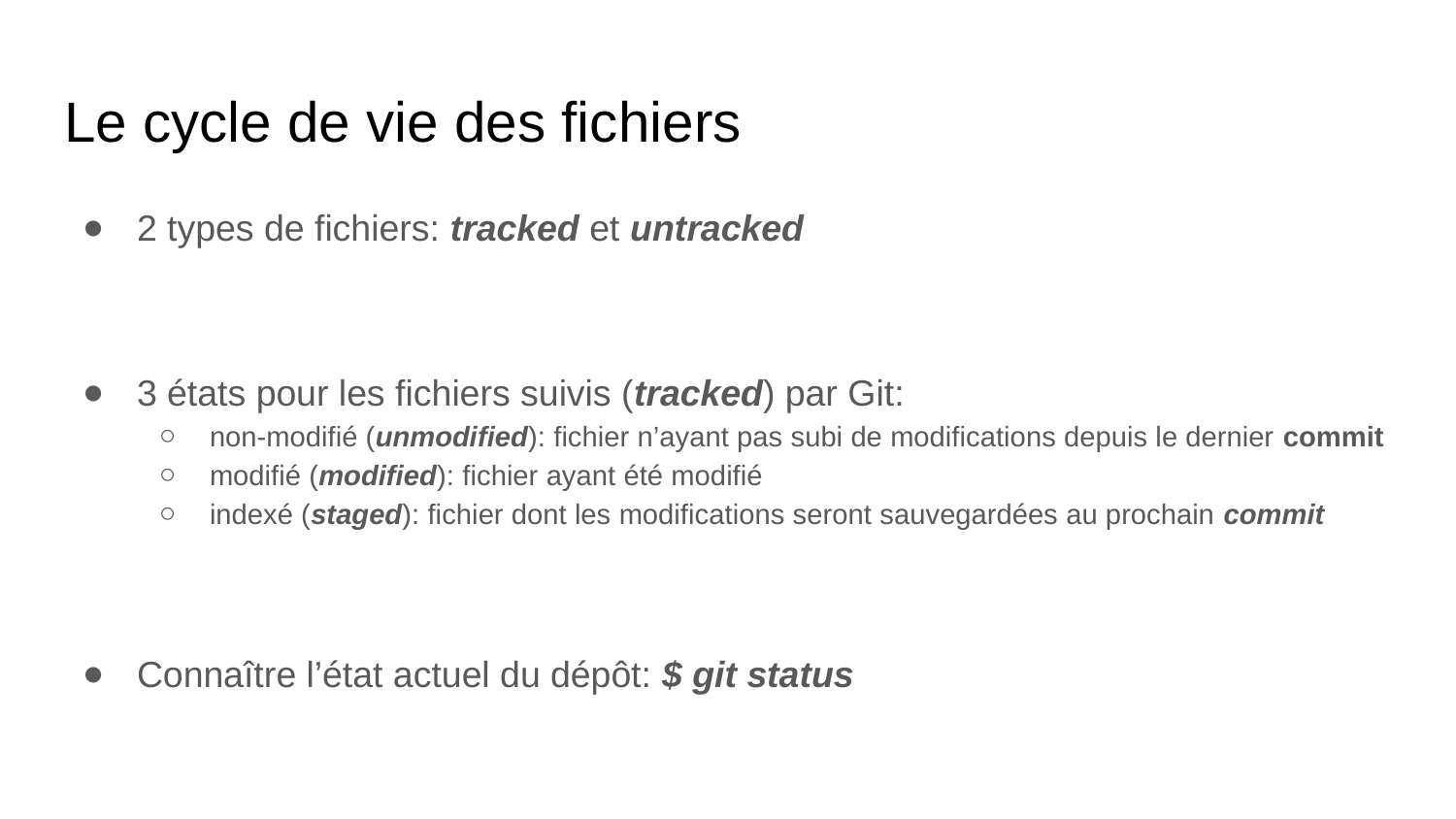

# Le cycle de vie des fichiers

2 types de fichiers: tracked et untracked

3 états pour les fichiers suivis (tracked) par Git:
non-modifié (unmodified): fichier n’ayant pas subi de modifications depuis le dernier commit
modifié (modified): fichier ayant été modifié
indexé (staged): fichier dont les modifications seront sauvegardées au prochain commit

Connaître l’état actuel du dépôt: $ git status